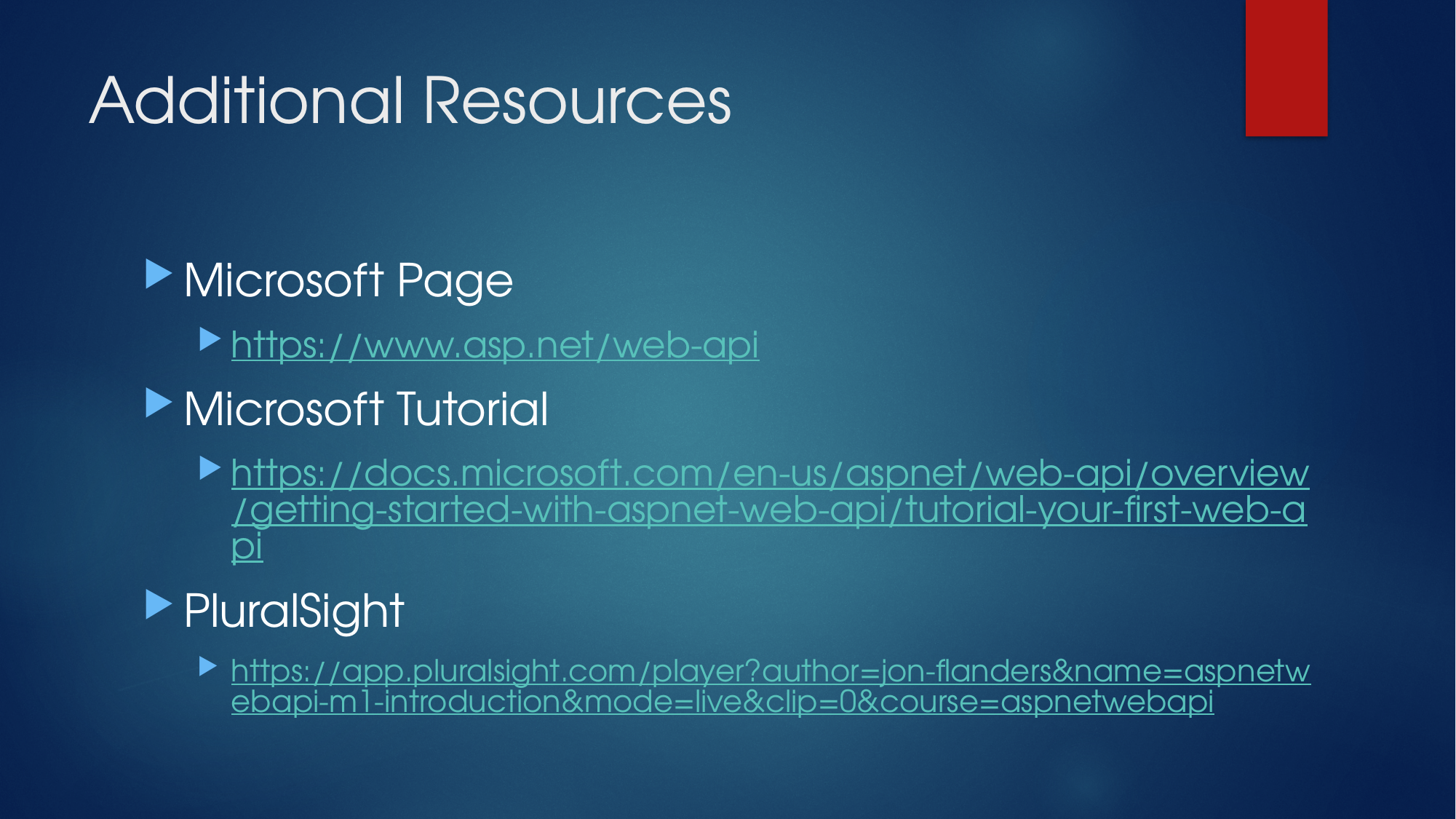

# Additional Resources
Microsoft Page
https://www.asp.net/web-api
Microsoft Tutorial
https://docs.microsoft.com/en-us/aspnet/web-api/overview/getting-started-with-aspnet-web-api/tutorial-your-first-web-api
PluralSight
https://app.pluralsight.com/player?author=jon-flanders&name=aspnetwebapi-m1-introduction&mode=live&clip=0&course=aspnetwebapi